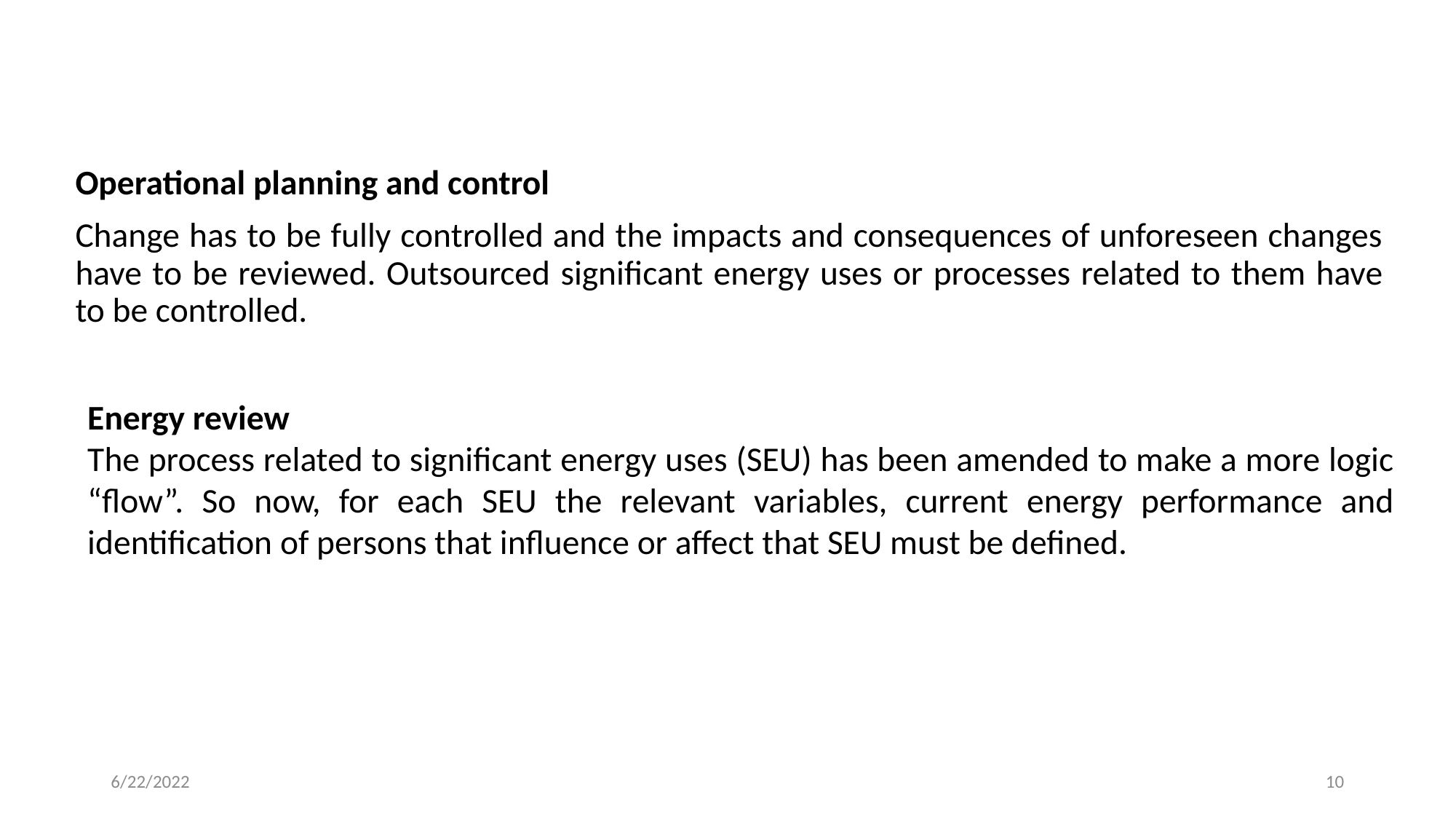

Operational planning and control
Change has to be fully controlled and the impacts and consequences of unforeseen changes have to be reviewed. Outsourced significant energy uses or processes related to them have to be controlled.

Energy review
The process related to significant energy uses (SEU) has been amended to make a more logic “flow”. So now, for each SEU the relevant variables, current energy performance and identification of persons that influence or affect that SEU must be defined.
6/22/2022
10